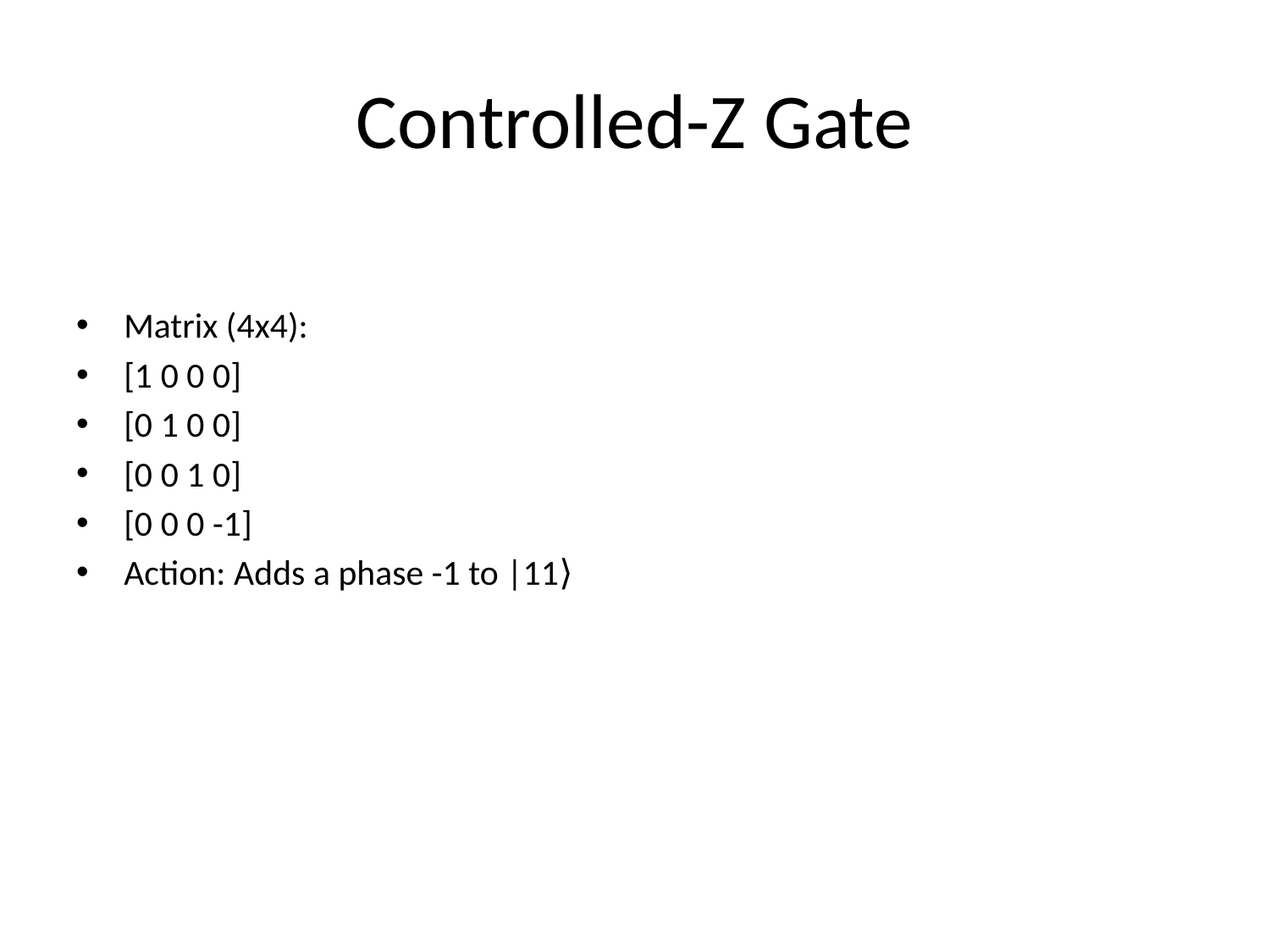

# Controlled-Z Gate

Matrix (4x4):
[1 0 0 0]
[0 1 0 0]
[0 0 1 0]
[0 0 0 -1]
Action: Adds a phase -1 to |11⟩